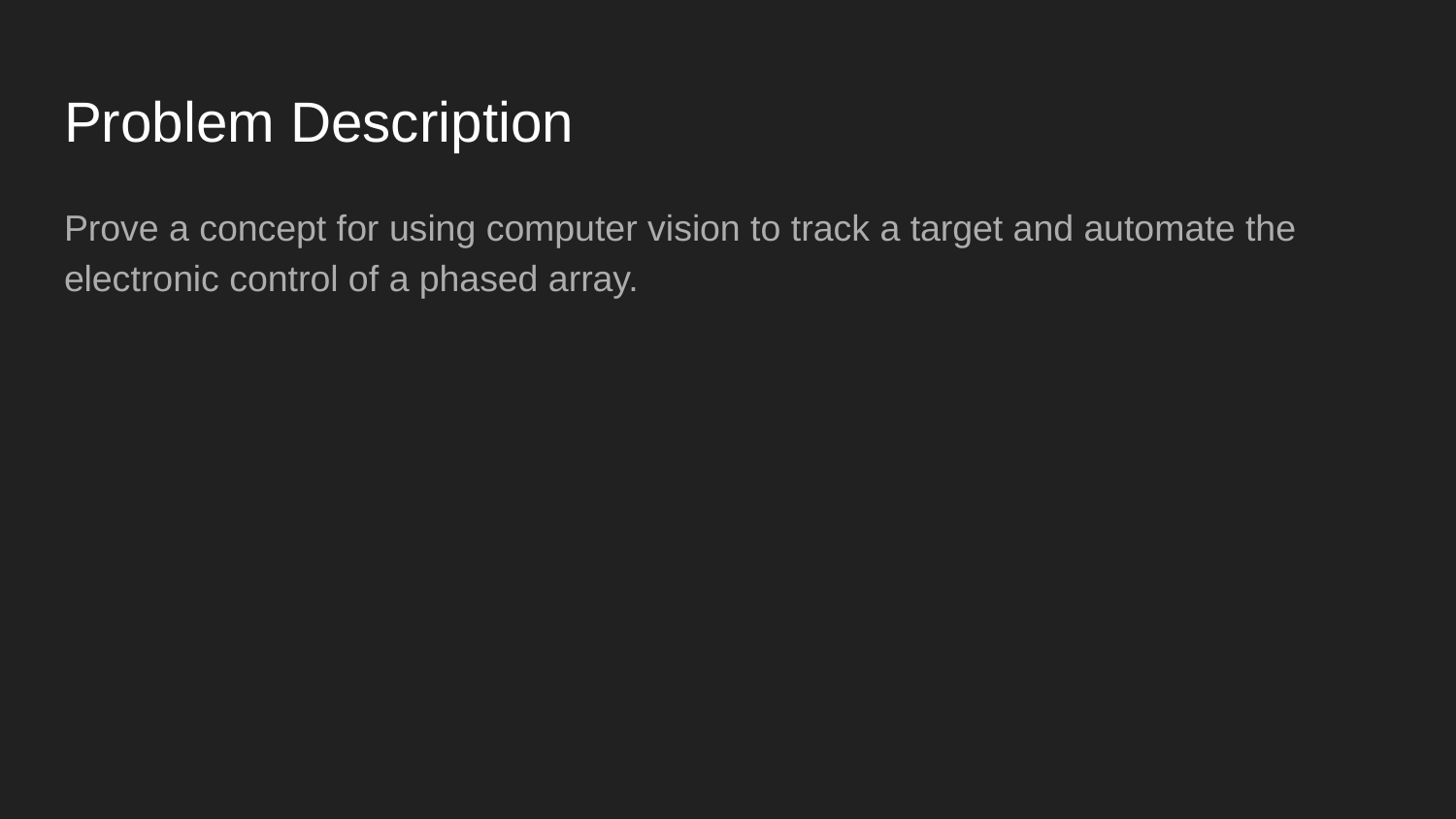

# Problem Description
Prove a concept for using computer vision to track a target and automate the electronic control of a phased array.